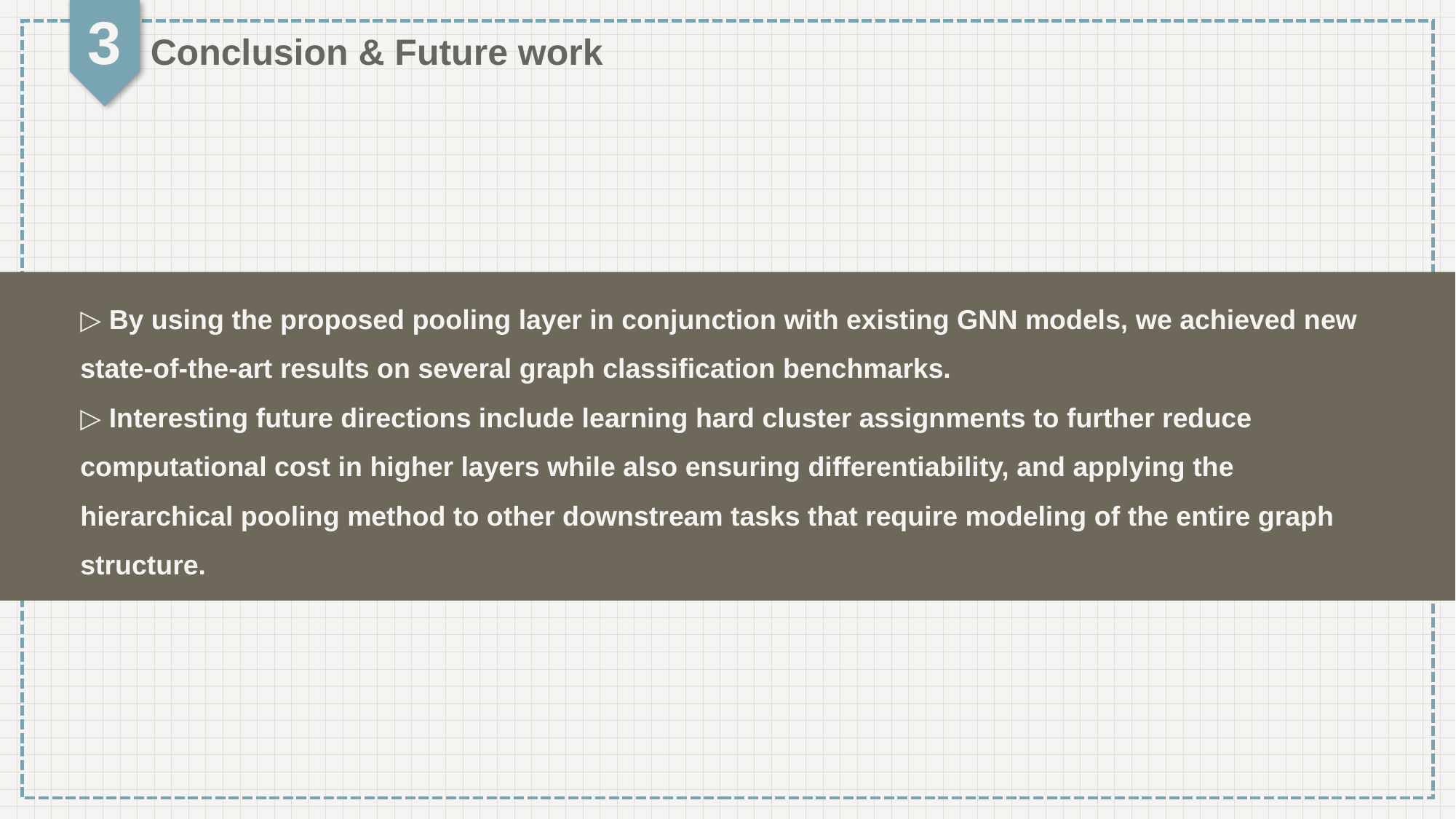

3
Conclusion & Future work

▷ By using the proposed pooling layer in conjunction with existing GNN models, we achieved new state-of-the-art results on several graph classification benchmarks.
▷ Interesting future directions include learning hard cluster assignments to further reduce computational cost in higher layers while also ensuring differentiability, and applying the hierarchical pooling method to other downstream tasks that require modeling of the entire graph structure.